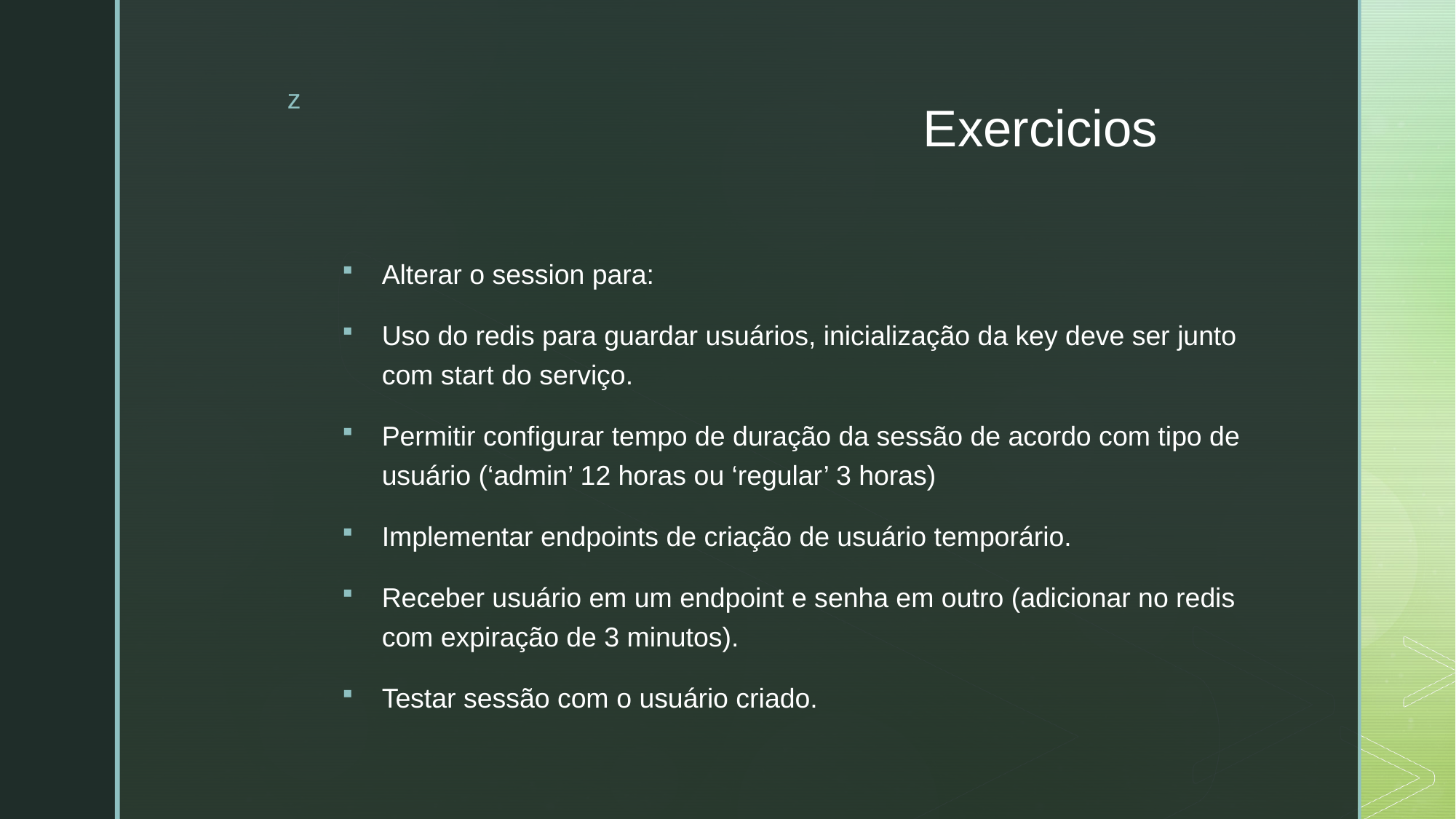

# Exercicios
Alterar o session para:
Uso do redis para guardar usuários, inicialização da key deve ser junto com start do serviço.
Permitir configurar tempo de duração da sessão de acordo com tipo de usuário (‘admin’ 12 horas ou ‘regular’ 3 horas)
Implementar endpoints de criação de usuário temporário.
Receber usuário em um endpoint e senha em outro (adicionar no redis com expiração de 3 minutos).
Testar sessão com o usuário criado.